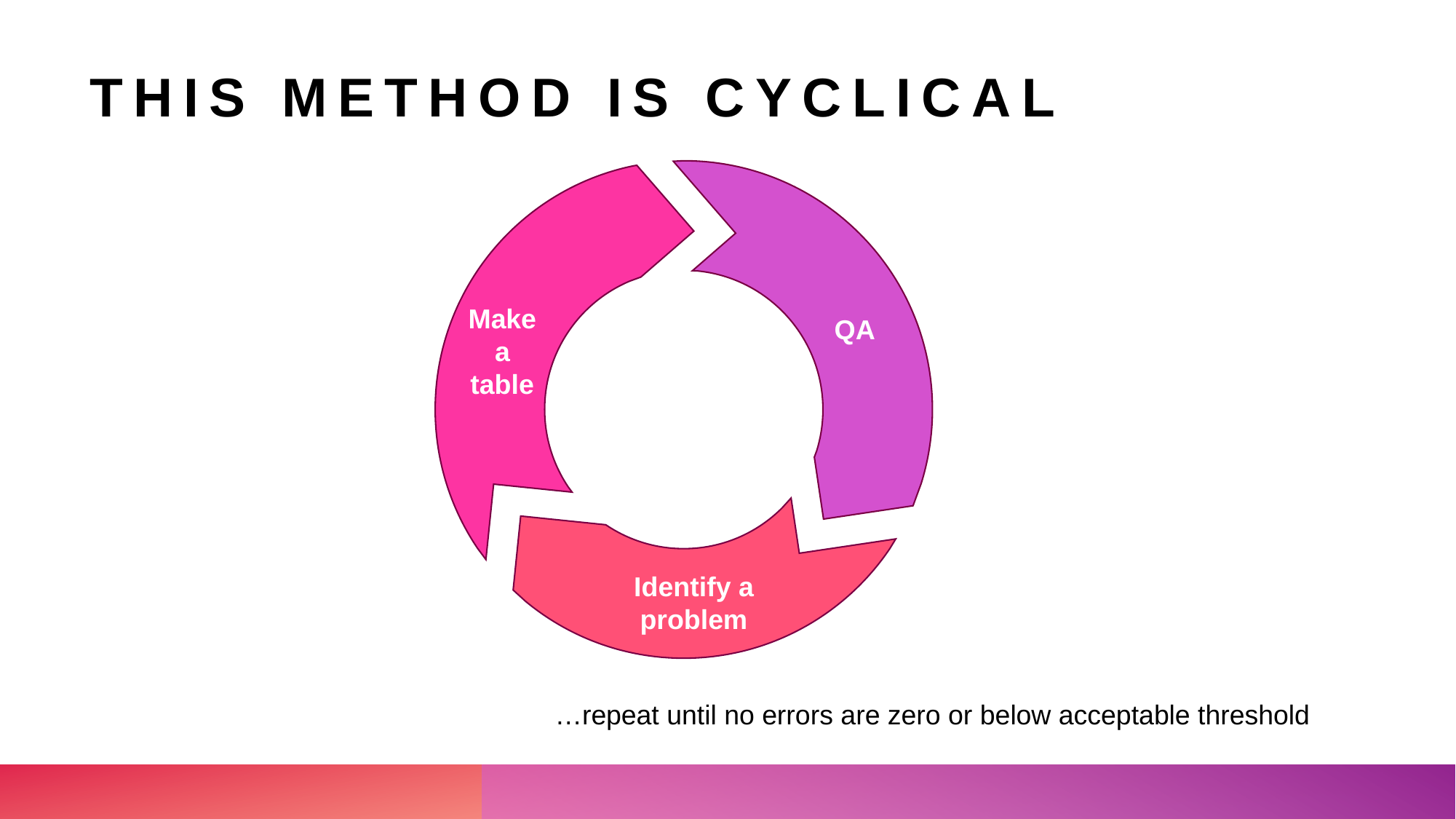

# This method is cyclical

Make a table
QA

Identify a problem
…repeat until no errors are zero or below acceptable threshold